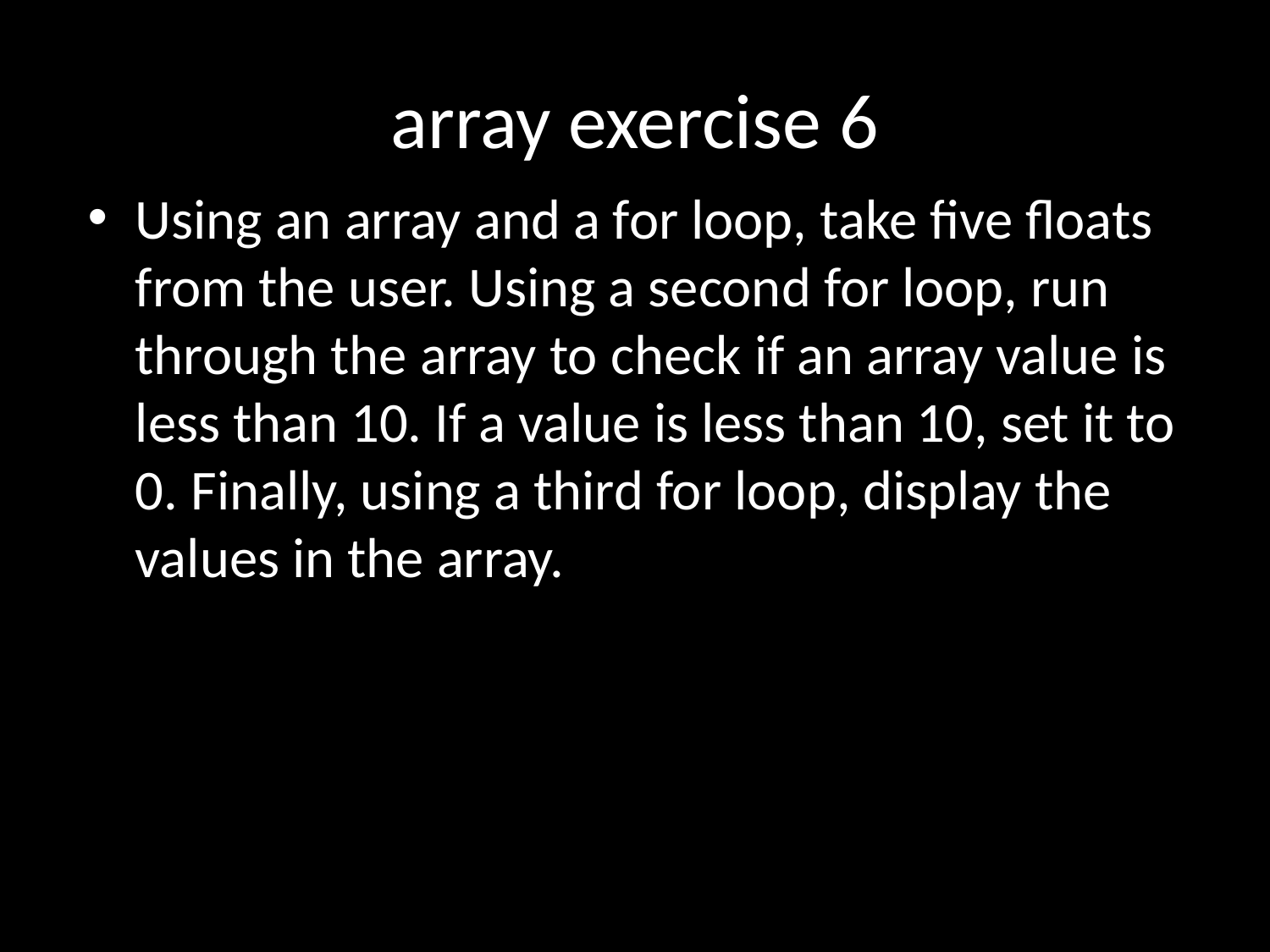

# array exercise 6
Using an array and a for loop, take five floats from the user. Using a second for loop, run through the array to check if an array value is less than 10. If a value is less than 10, set it to 0. Finally, using a third for loop, display the values in the array.